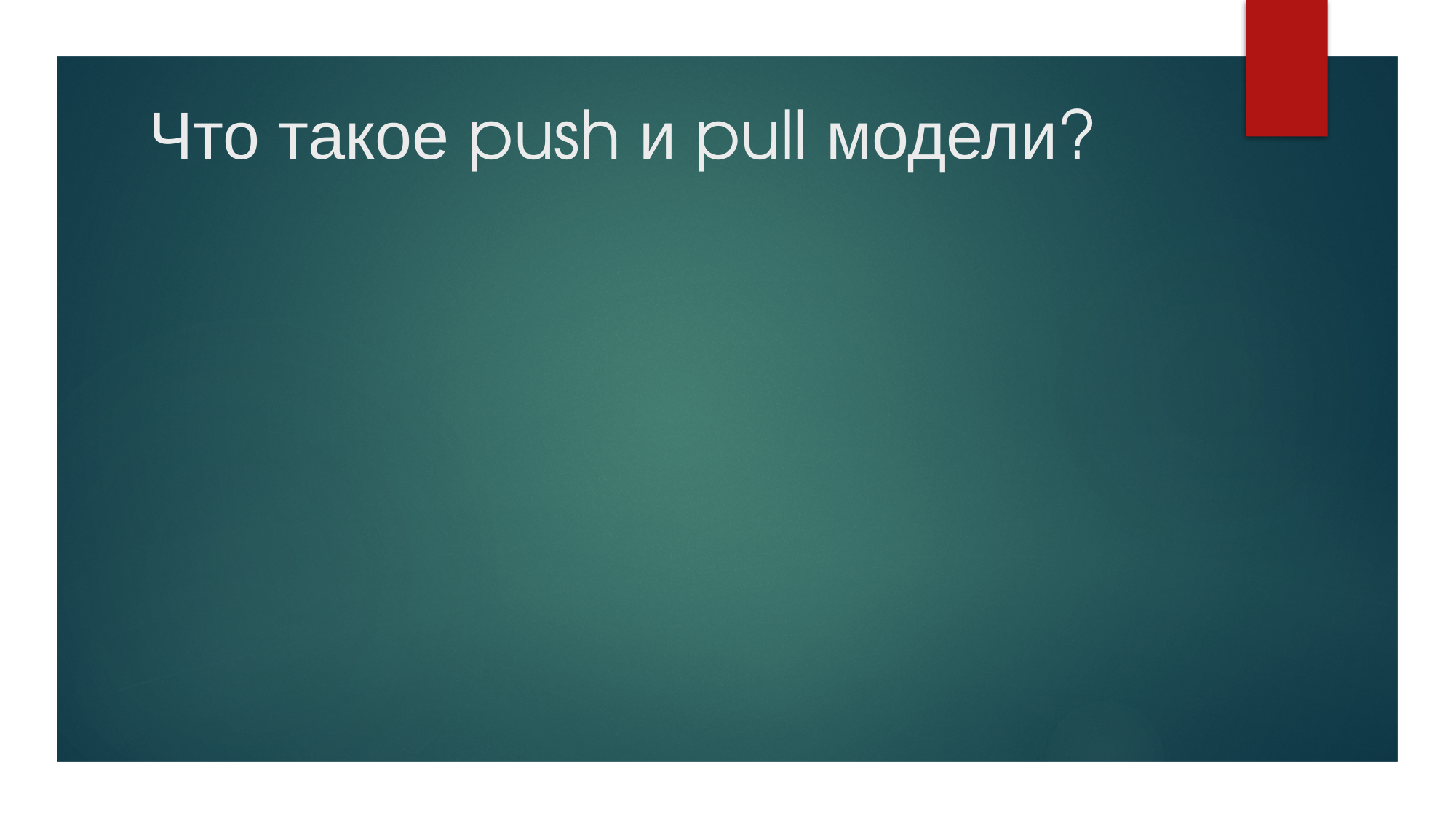

# Что такое push и pull модели?